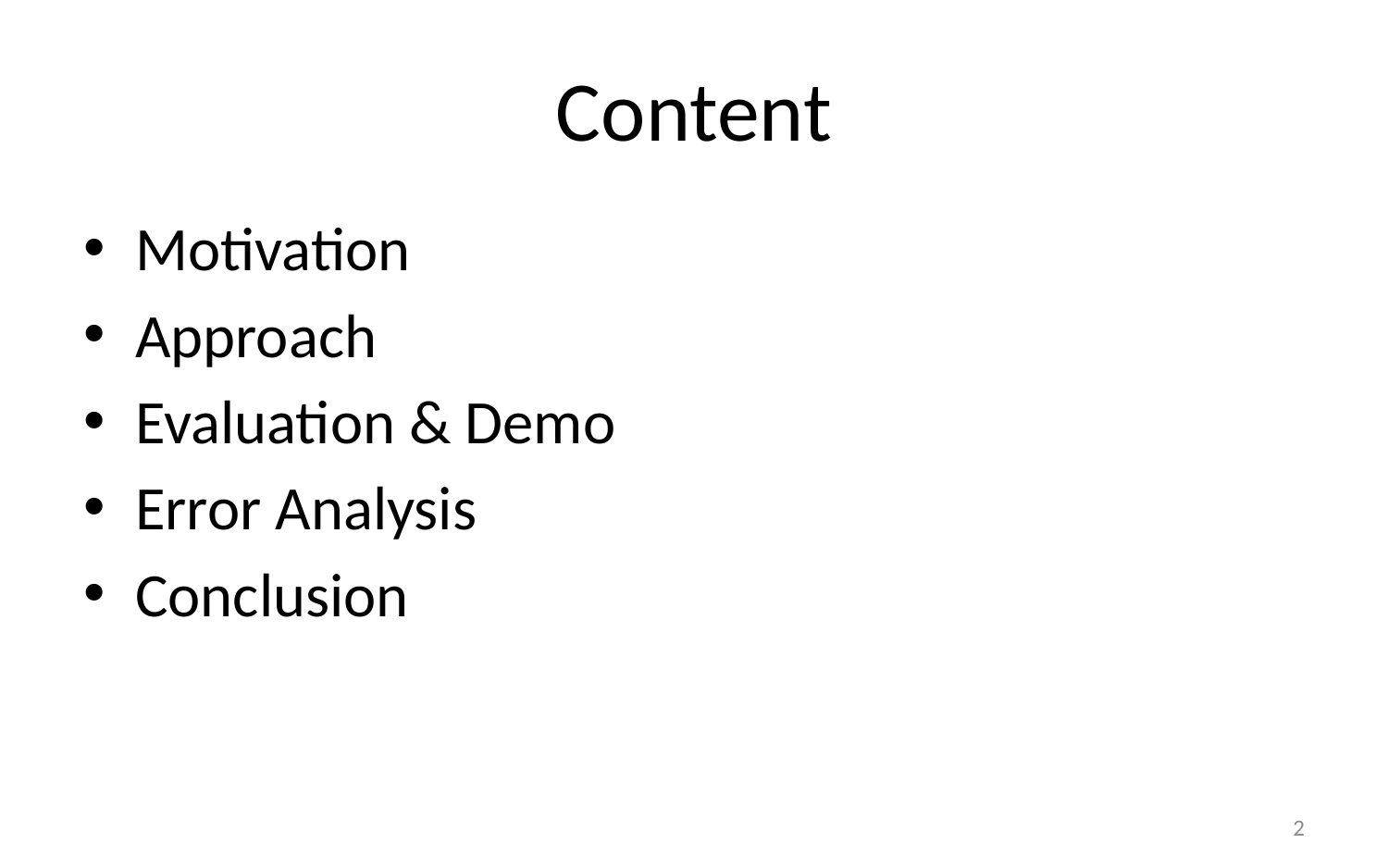

# Content
Motivation
Approach
Evaluation & Demo
Error Analysis
Conclusion
2